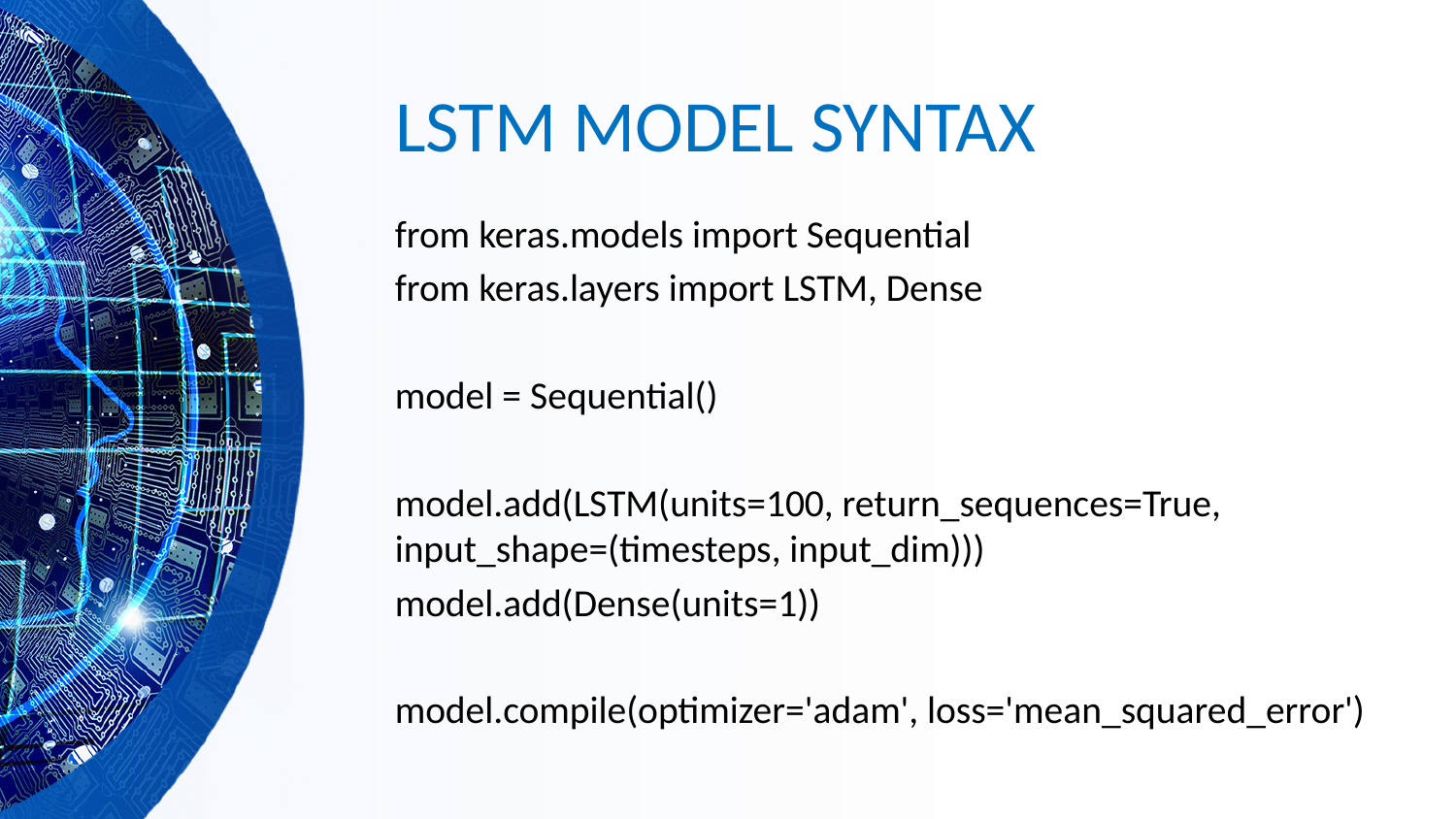

# LSTM MODEL SYNTAX
from keras.models import Sequential
from keras.layers import LSTM, Dense

model = Sequential()

model.add(LSTM(units=100, return_sequences=True, input_shape=(timesteps, input_dim)))
model.add(Dense(units=1))

model.compile(optimizer='adam', loss='mean_squared_error')